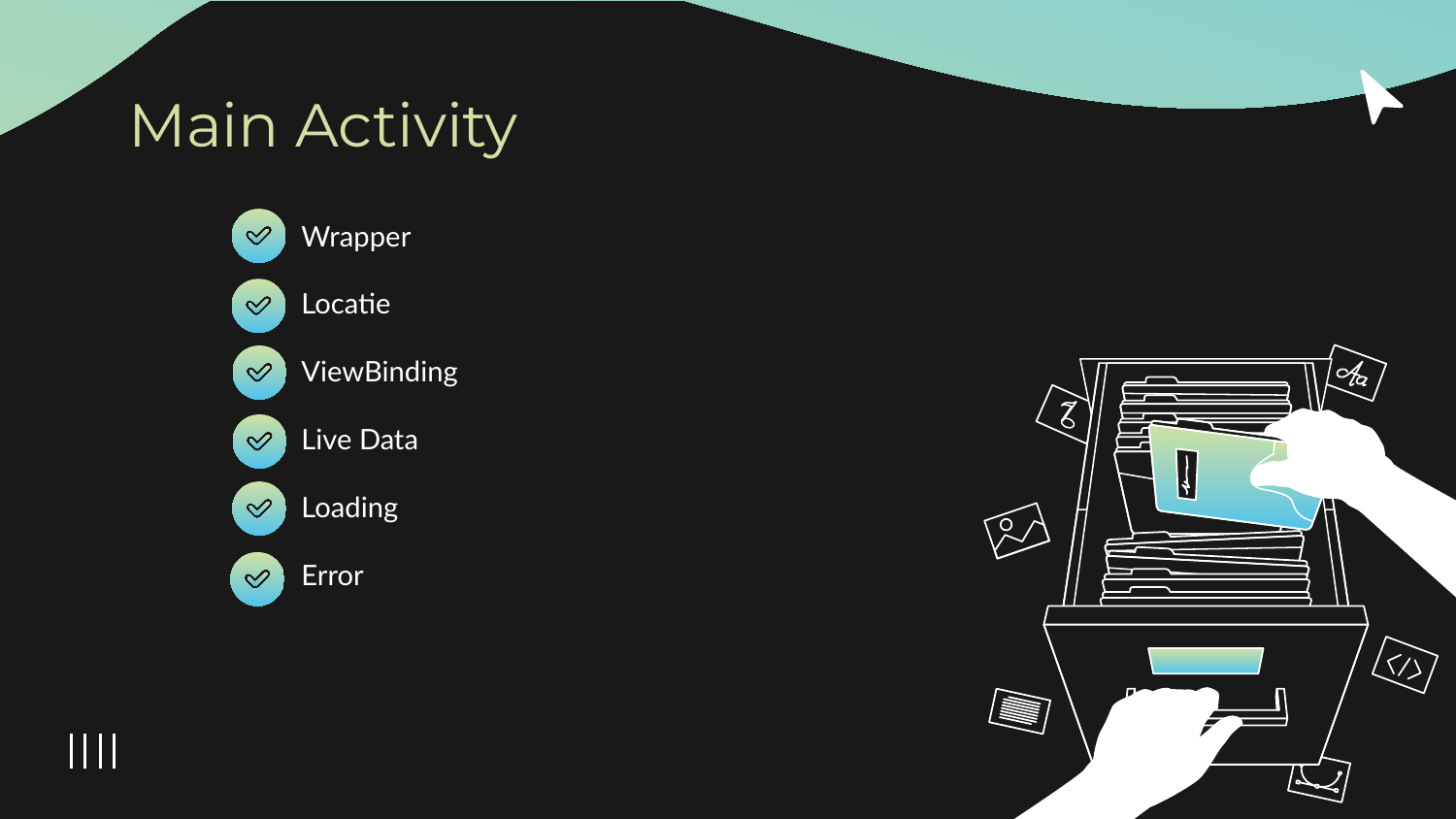

# Main Activity
Wrapper

Locatie

ViewBinding

Live Data

Loading

Error